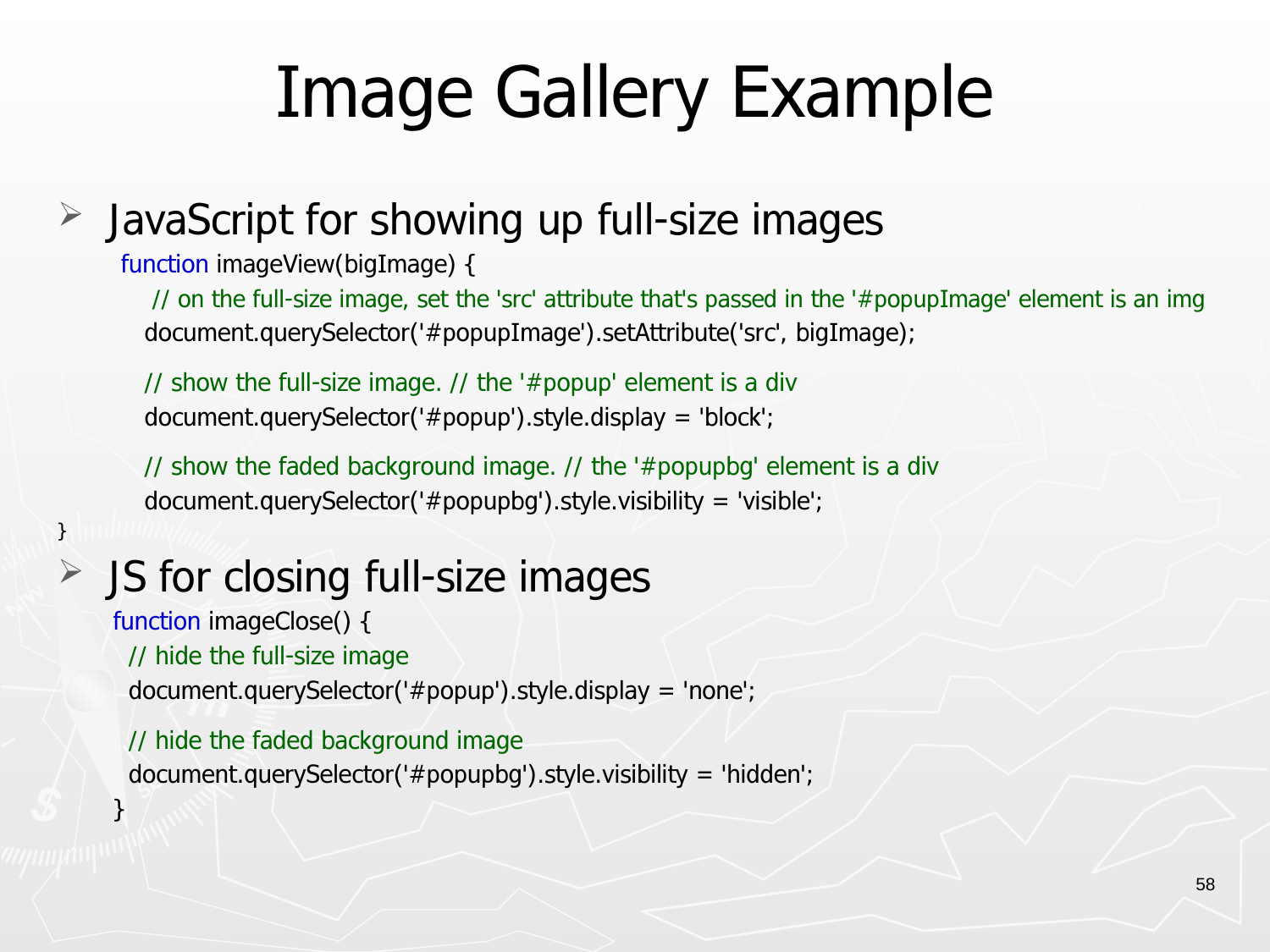

# Image Gallery Example
JavaScript for showing up full-size images
function imageView(bigImage) {
    // on the full-size image, set the 'src' attribute that's passed in the '#popupImage' element is an img
   document.querySelector('#popupImage').setAttribute('src', bigImage);

   // show the full-size image. // the '#popup' element is a div
   document.querySelector('#popup').style.display = 'block';

   // show the faded background image. // the '#popupbg' element is a div
   document.querySelector('#popupbg').style.visibility = 'visible';
}
JS for closing full-size images
function imageClose() {
  // hide the full-size image
  document.querySelector('#popup').style.display = 'none';

  // hide the faded background image
  document.querySelector('#popupbg').style.visibility = 'hidden';
}

58